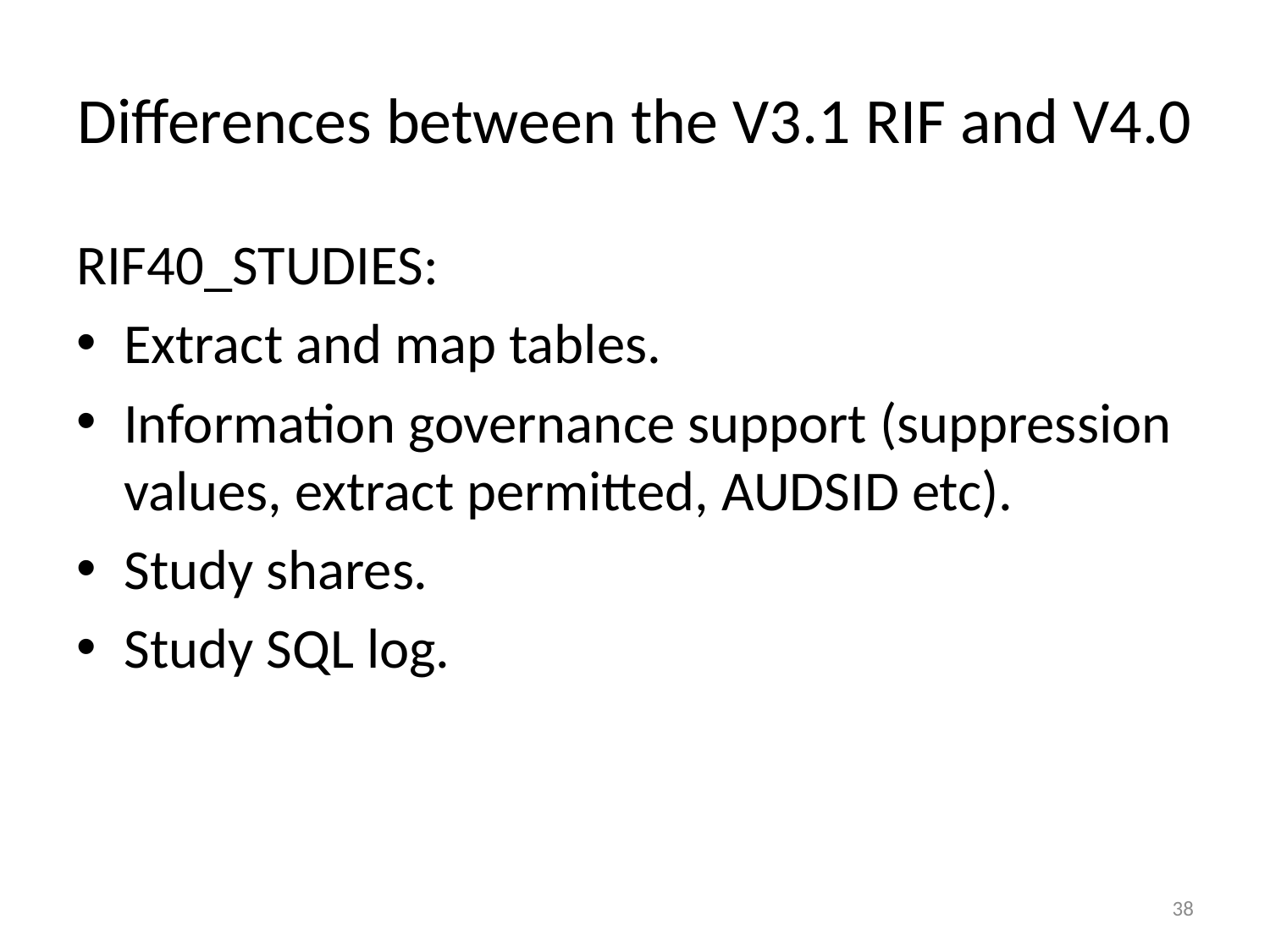

# Differences between the V3.1 RIF and V4.0
RIF40_STUDIES:
Extract and map tables.
Information governance support (suppression values, extract permitted, AUDSID etc).
Study shares.
Study SQL log.

38